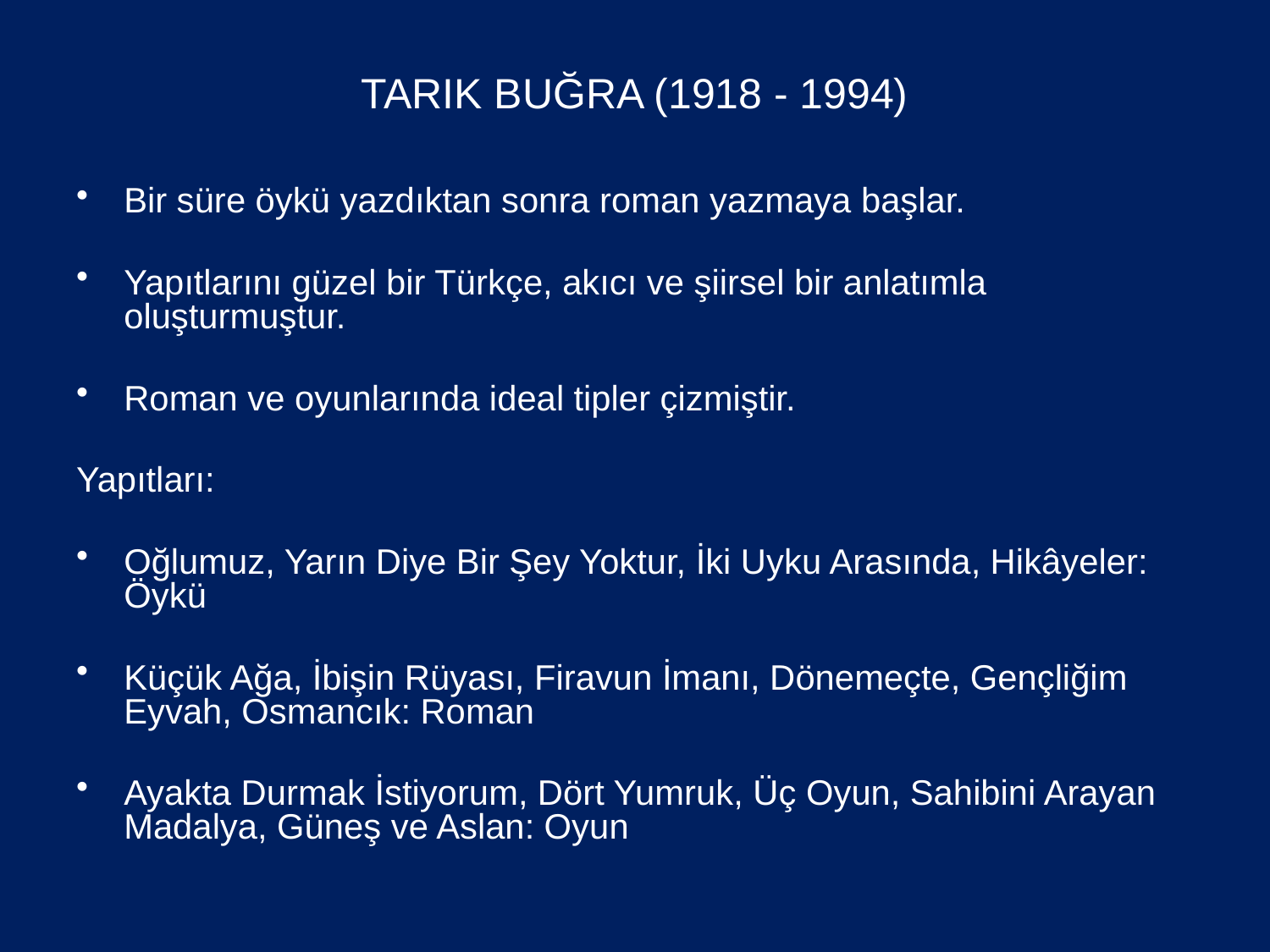

# TARIK BUĞRA (1918 - 1994)
Bir süre öykü yazdıktan sonra roman yazmaya başlar.

Yapıtlarını güzel bir Türkçe, akıcı ve şiirsel bir anlatımla oluşturmuştur.

Roman ve oyunlarında ideal tipler çizmiştir.

Yapıtları:

Oğlumuz, Yarın Diye Bir Şey Yoktur, İki Uyku Arasında, Hikâyeler: Öykü

Küçük Ağa, İbişin Rüyası, Firavun İmanı, Dönemeçte, Gençliğim Eyvah, Osmancık: Roman

Ayakta Durmak İstiyorum, Dört Yumruk, Üç Oyun, Sahibini Arayan Madalya, Güneş ve Aslan: Oyun